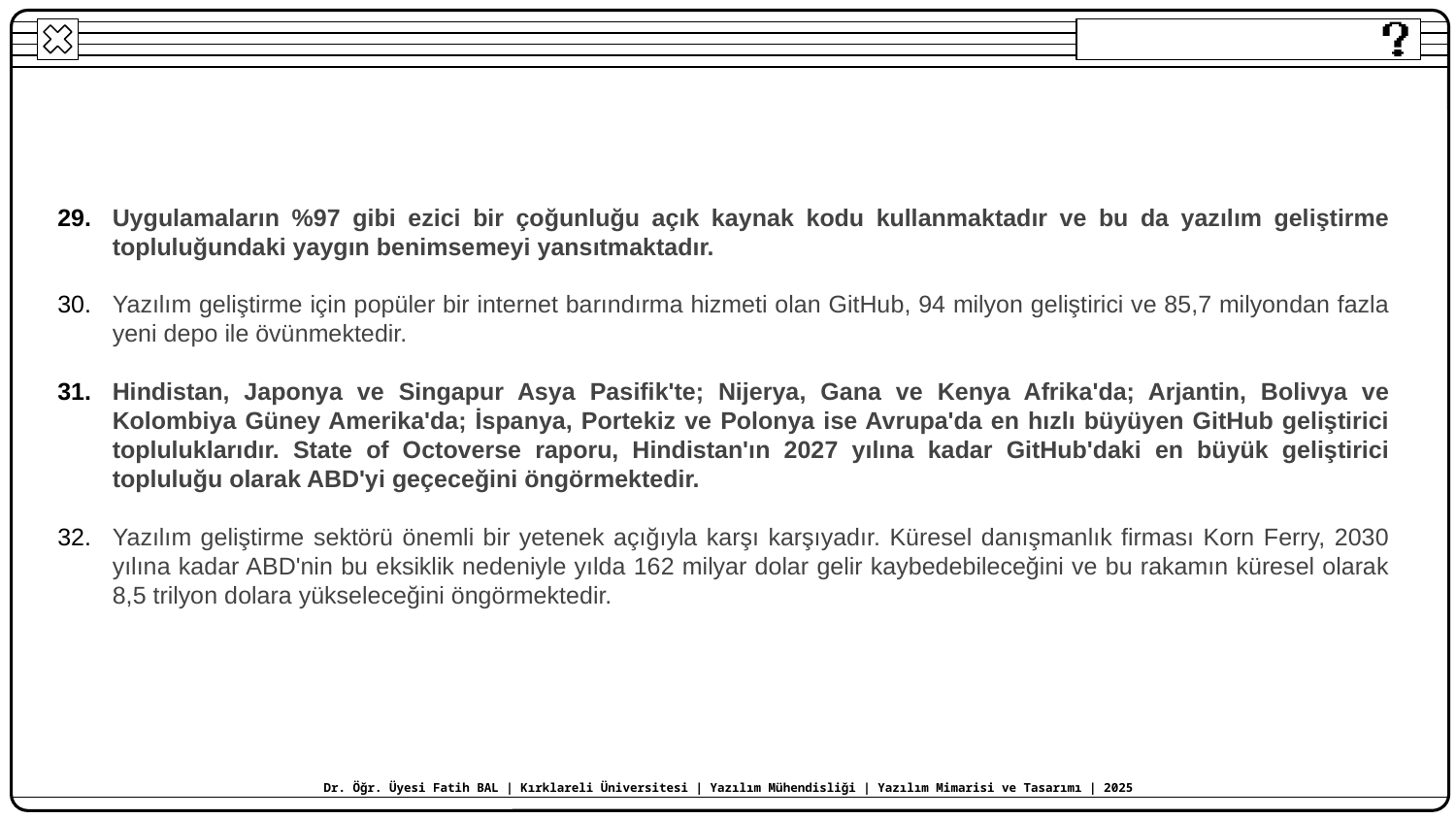

Uygulamaların %97 gibi ezici bir çoğunluğu açık kaynak kodu kullanmaktadır ve bu da yazılım geliştirme topluluğundaki yaygın benimsemeyi yansıtmaktadır.

Yazılım geliştirme için popüler bir internet barındırma hizmeti olan GitHub, 94 milyon geliştirici ve 85,7 milyondan fazla yeni depo ile övünmektedir.

Hindistan, Japonya ve Singapur Asya Pasifik'te; Nijerya, Gana ve Kenya Afrika'da; Arjantin, Bolivya ve Kolombiya Güney Amerika'da; İspanya, Portekiz ve Polonya ise Avrupa'da en hızlı büyüyen GitHub geliştirici topluluklarıdır. State of Octoverse raporu, Hindistan'ın 2027 yılına kadar GitHub'daki en büyük geliştirici topluluğu olarak ABD'yi geçeceğini öngörmektedir.

Yazılım geliştirme sektörü önemli bir yetenek açığıyla karşı karşıyadır. Küresel danışmanlık firması Korn Ferry, 2030 yılına kadar ABD'nin bu eksiklik nedeniyle yılda 162 milyar dolar gelir kaybedebileceğini ve bu rakamın küresel olarak 8,5 trilyon dolara yükseleceğini öngörmektedir.
Dr. Öğr. Üyesi Fatih BAL | Kırklareli Üniversitesi | Yazılım Mühendisliği | Yazılım Mimarisi ve Tasarımı | 2025